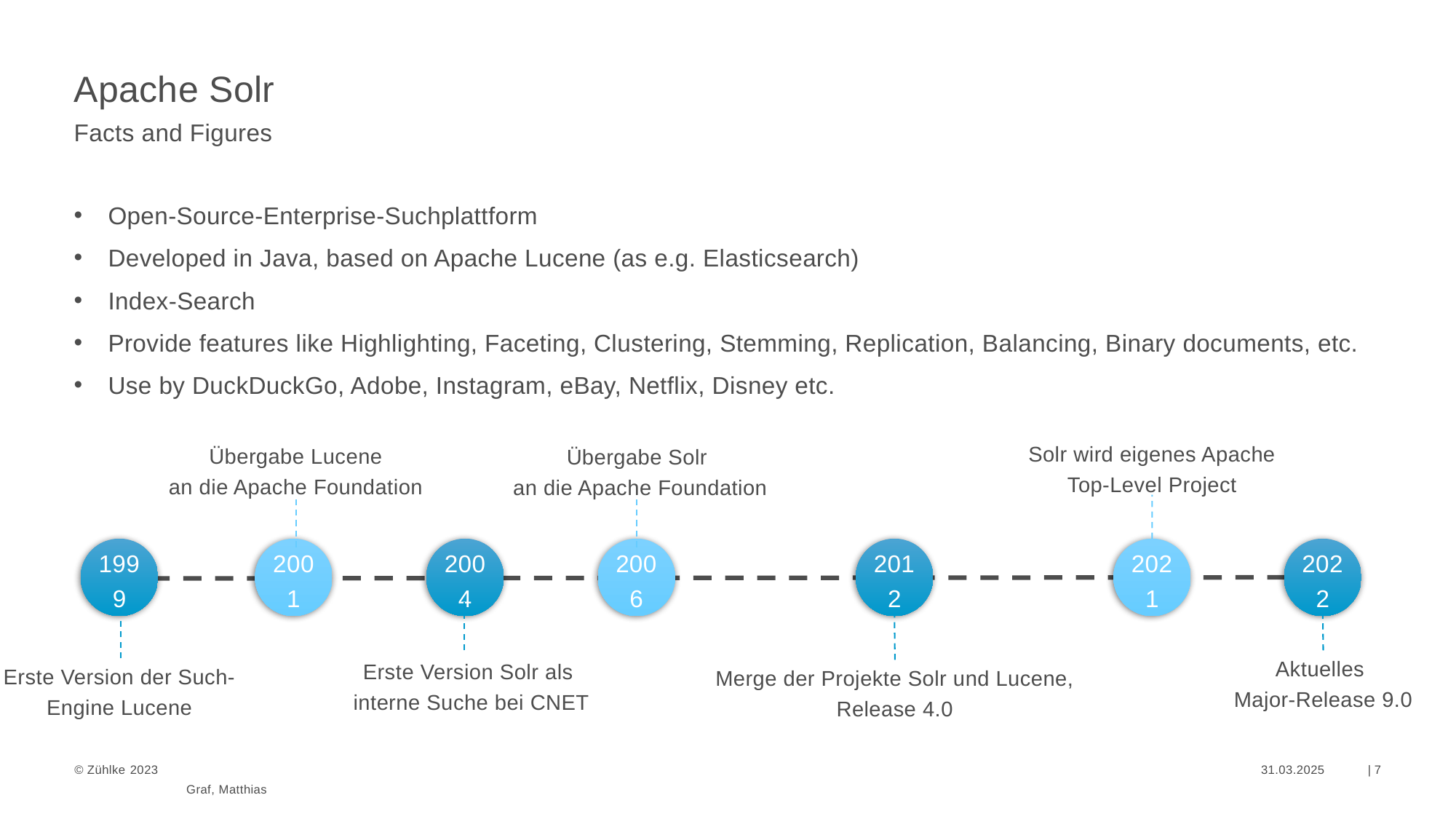

# Apache Solr
Facts and Figures
Open-Source-Enterprise-Suchplattform
Developed in Java, based on Apache Lucene (as e.g. Elasticsearch)
Index-Search
Provide features like Highlighting, Faceting, Clustering, Stemming, Replication, Balancing, Binary documents, etc.
Use by DuckDuckGo, Adobe, Instagram, eBay, Netflix, Disney etc.

Solr wird eigenes Apache
Top-Level Project
Übergabe Lucene
an die Apache Foundation
Übergabe Solr
an die Apache Foundation
2001
2004
2006
2012
2021
2022
1999
Aktuelles
Major-Release 9.0
Erste Version Solr als
interne Suche bei CNET
Erste Version der Such-
Engine Lucene
Merge der Projekte Solr und Lucene,
Release 4.0
31.03.2025
| 7